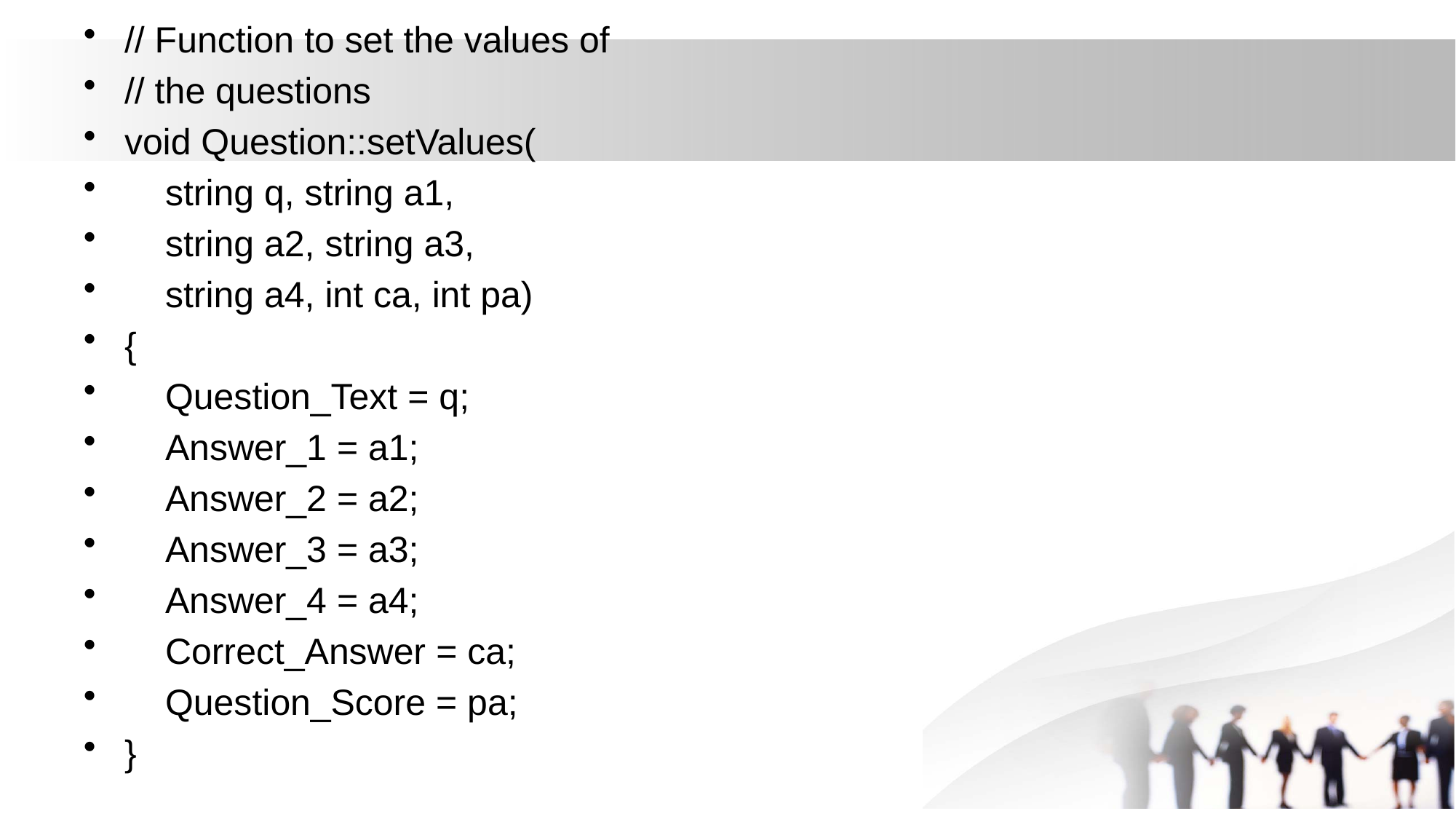

// Function to set the values of
// the questions
void Question::setValues(
    string q, string a1,
    string a2, string a3,
    string a4, int ca, int pa)
{
    Question_Text = q;
    Answer_1 = a1;
    Answer_2 = a2;
    Answer_3 = a3;
    Answer_4 = a4;
    Correct_Answer = ca;
    Question_Score = pa;
}